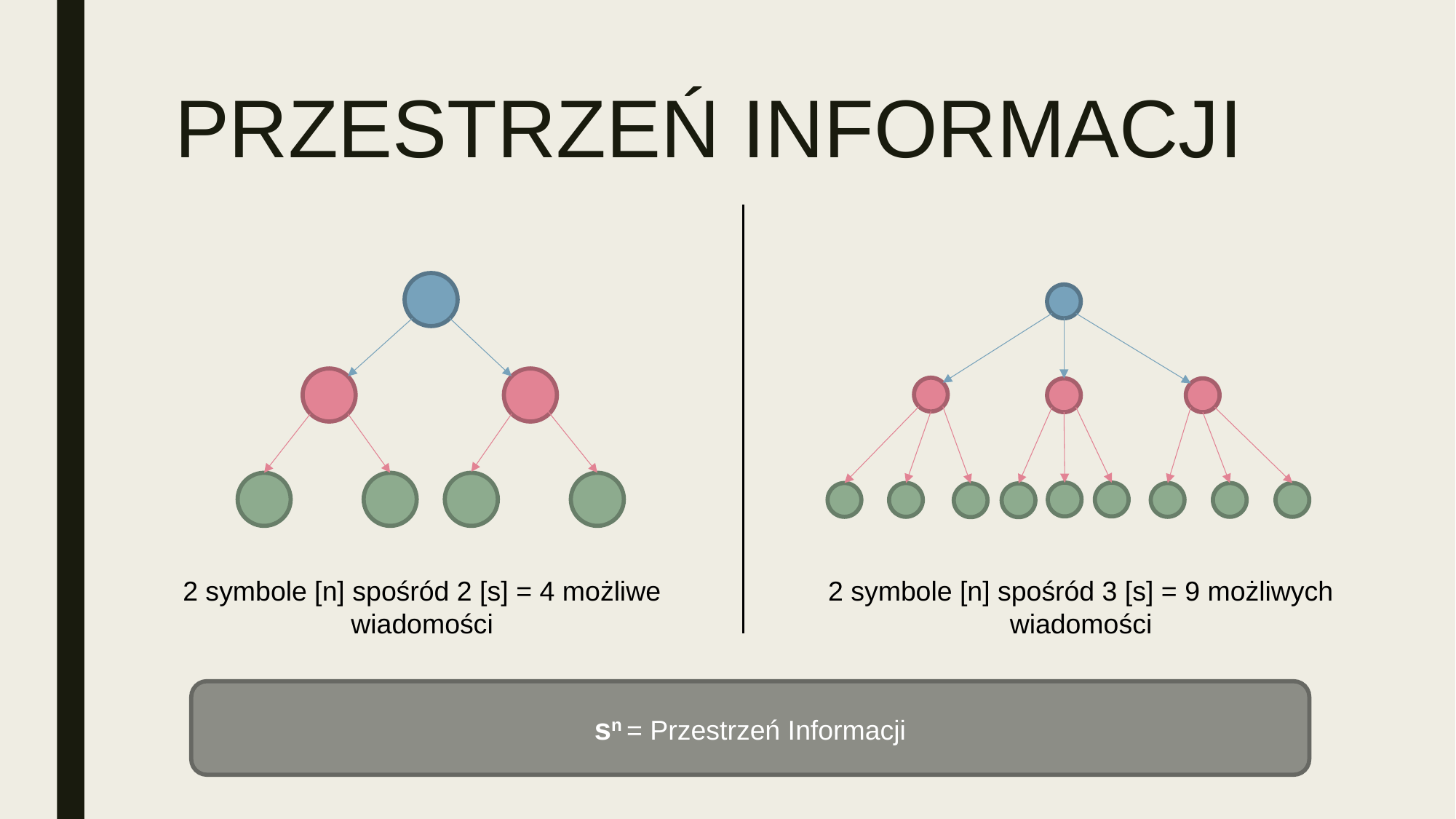

# PRZESTRZEŃ INFORMACJI

2 symbole [n] spośród 2 [s] = 4 możliwe wiadomości
2 symbole [n] spośród 3 [s] = 9 możliwych wiadomości
sn = Przestrzeń Informacji